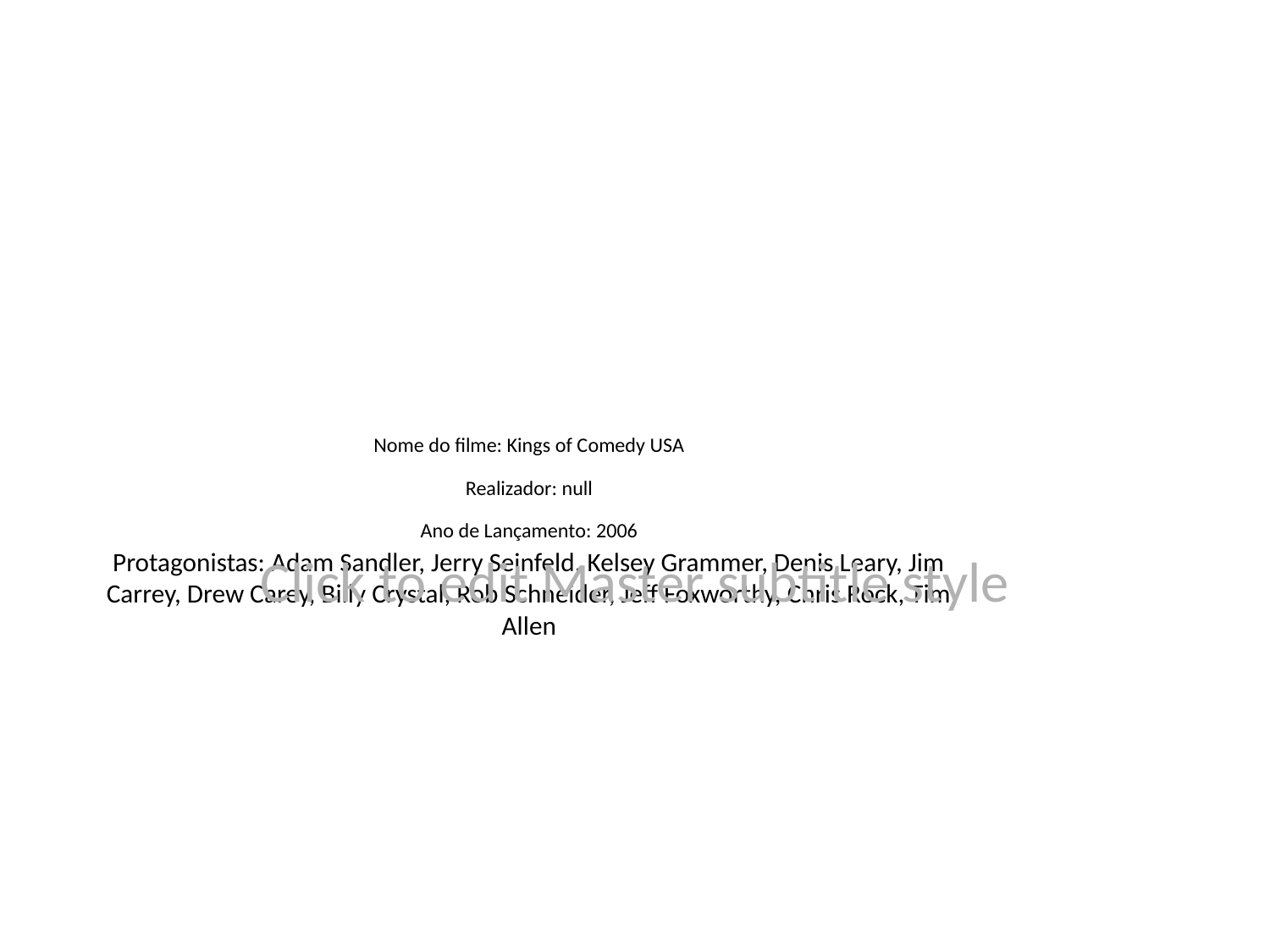

# Nome do filme: Kings of Comedy USA
Realizador: null
Ano de Lançamento: 2006
Protagonistas: Adam Sandler, Jerry Seinfeld, Kelsey Grammer, Denis Leary, Jim Carrey, Drew Carey, Billy Crystal, Rob Schneider, Jeff Foxworthy, Chris Rock, Tim Allen
Click to edit Master subtitle style